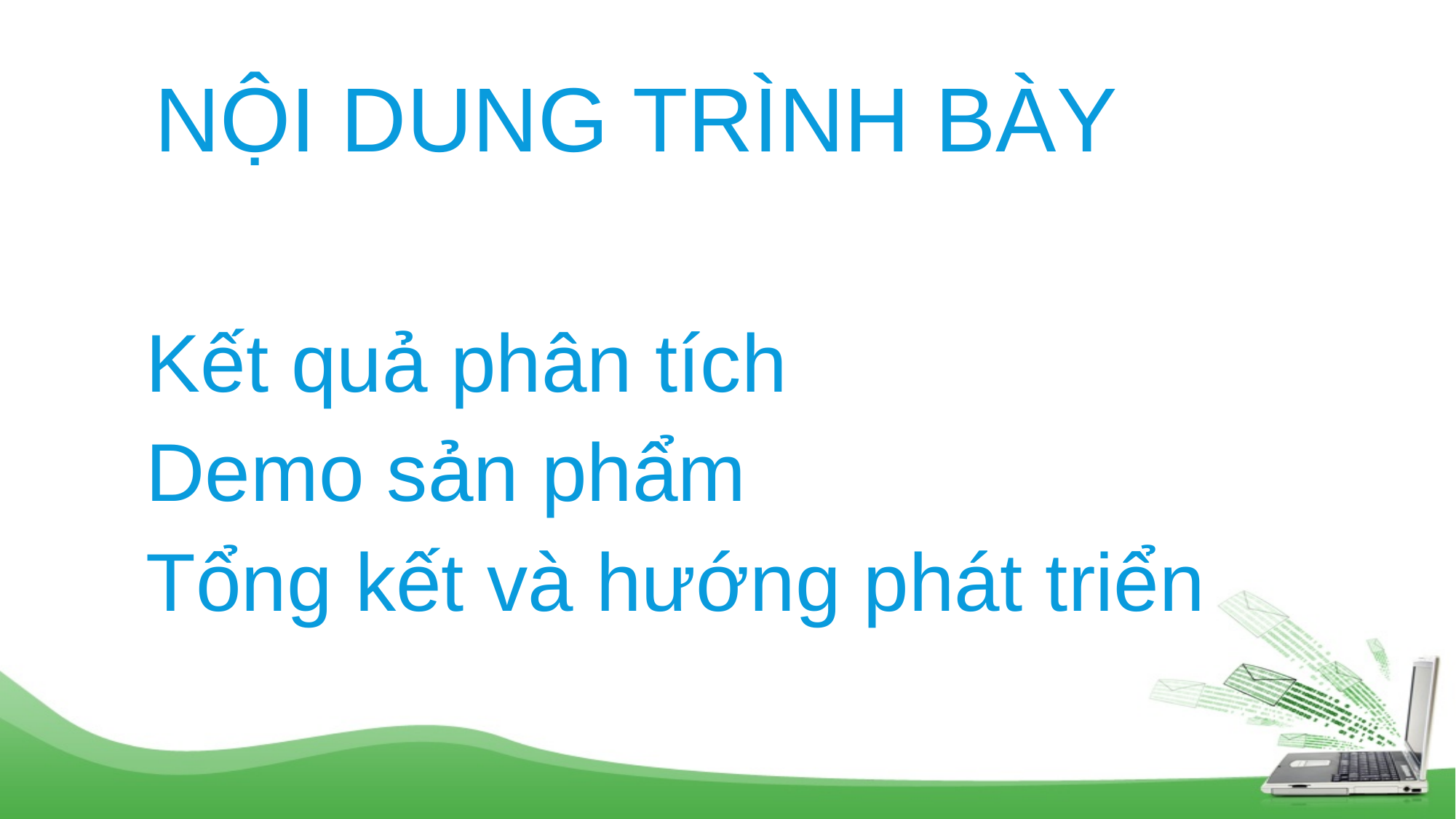

# Nội dung trình bày
Kết quả phân tích
Demo sản phẩm
Tổng kết và hướng phát triển